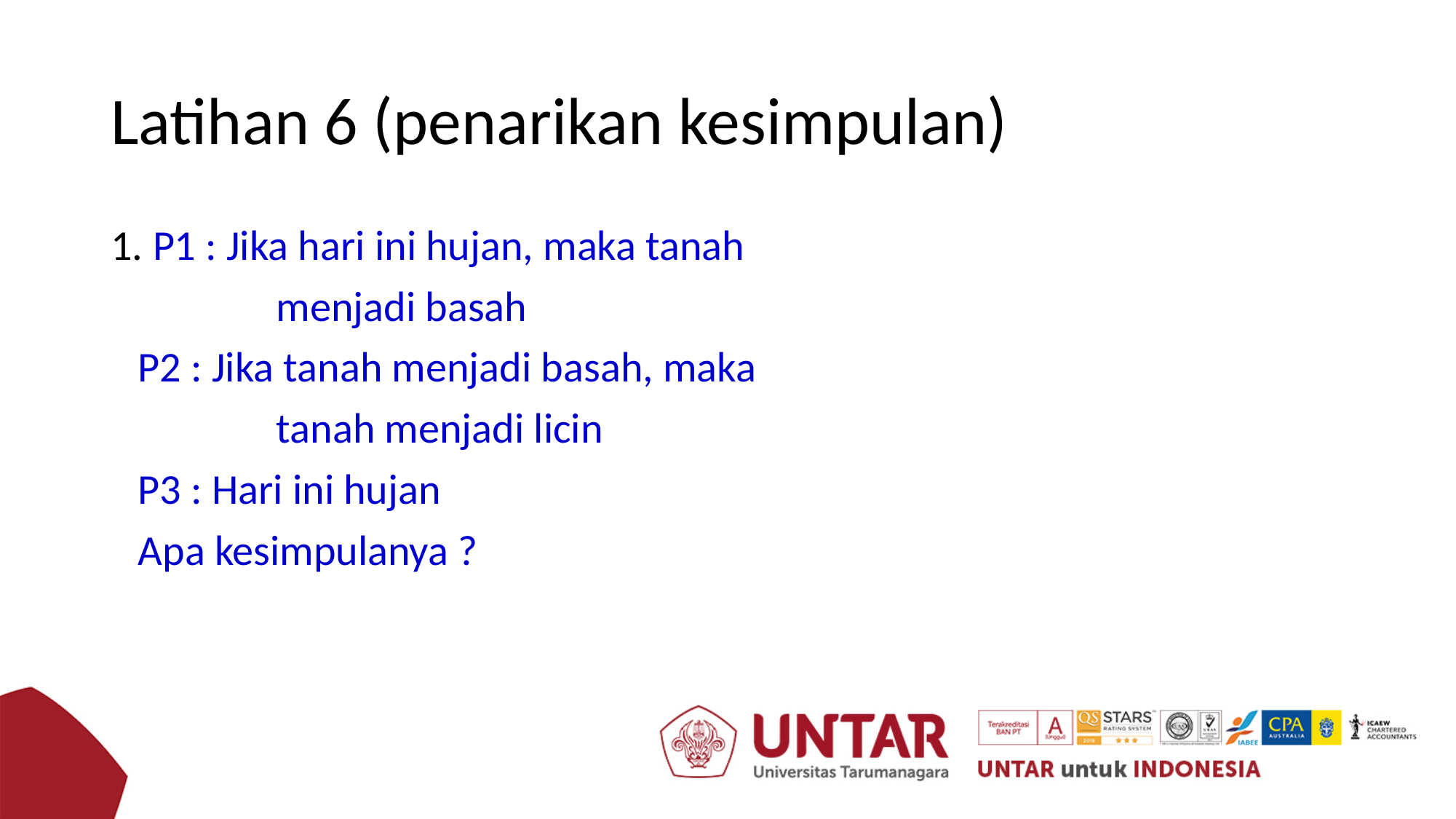

# Latihan 6 (penarikan kesimpulan)
1. P1 : Jika hari ini hujan, maka tanah
		   menjadi basah
	P2 : Jika tanah menjadi basah, maka
		   tanah menjadi licin
	P3 : Hari ini hujan
	Apa kesimpulanya ?